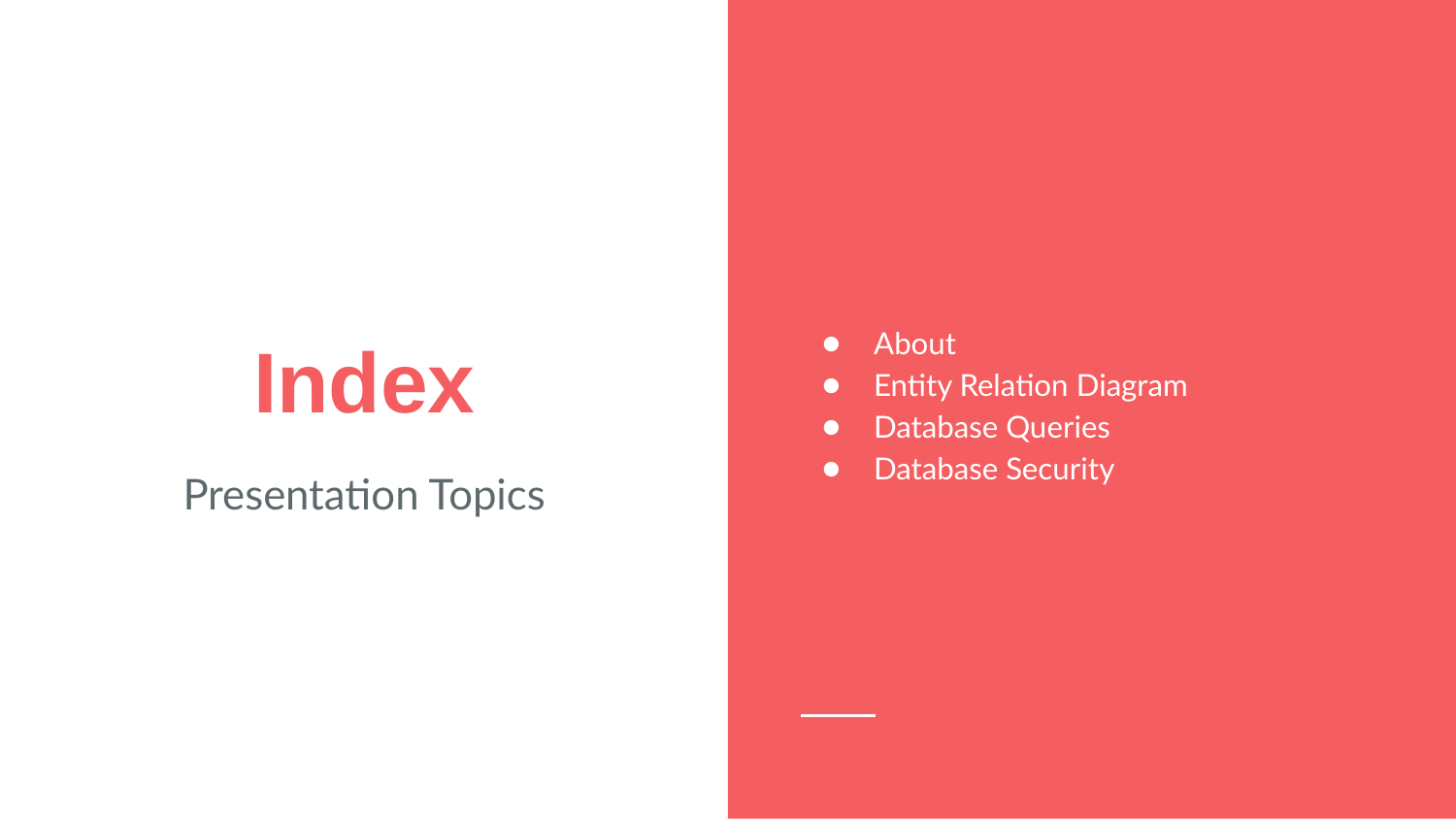

About
Entity Relation Diagram
Database Queries
Database Security

# Index
Presentation Topics